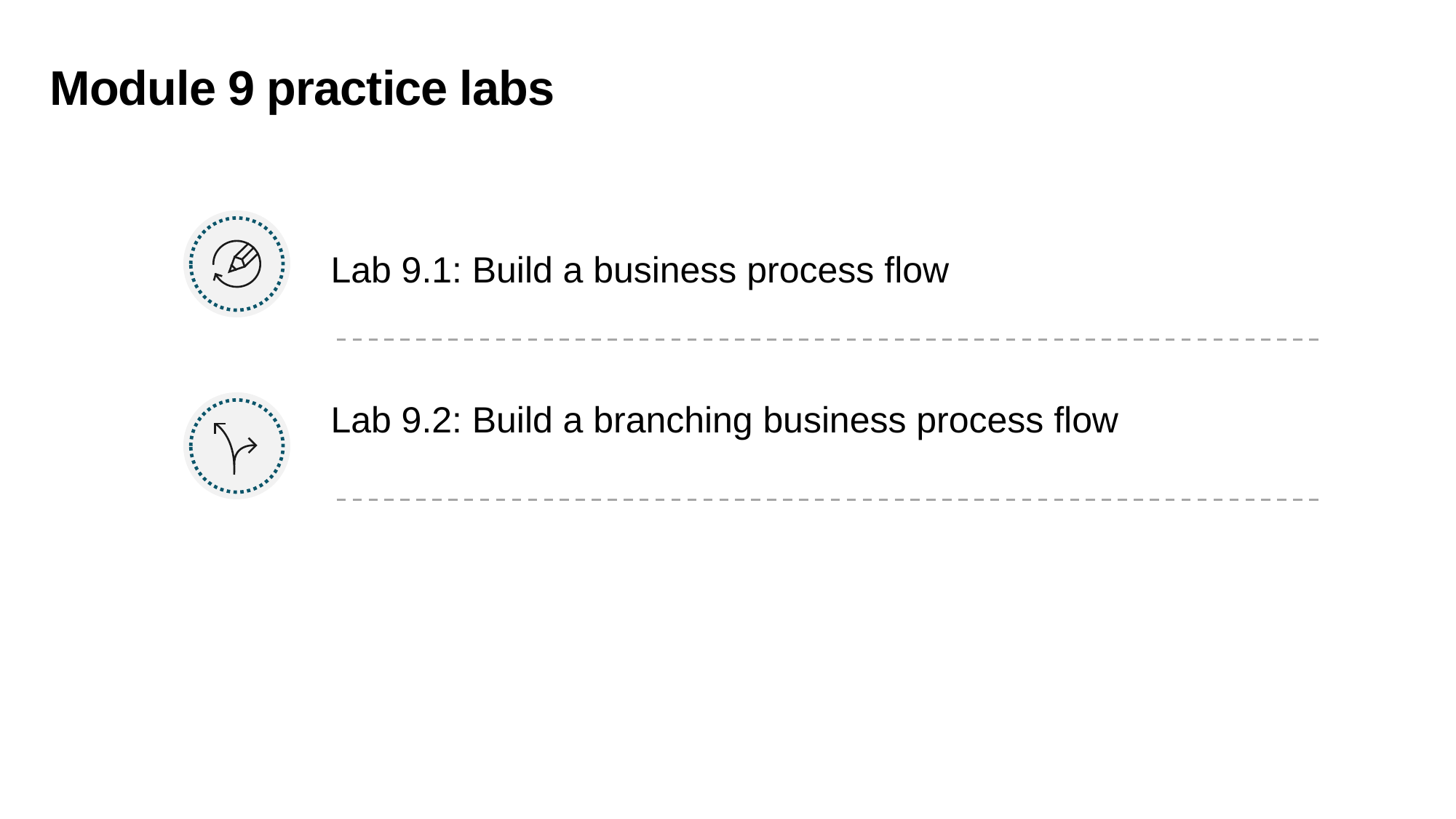

# Module 9 practice labs

Lab 9.1: Build a business process flow

Lab 9.2: Build a branching business process flow